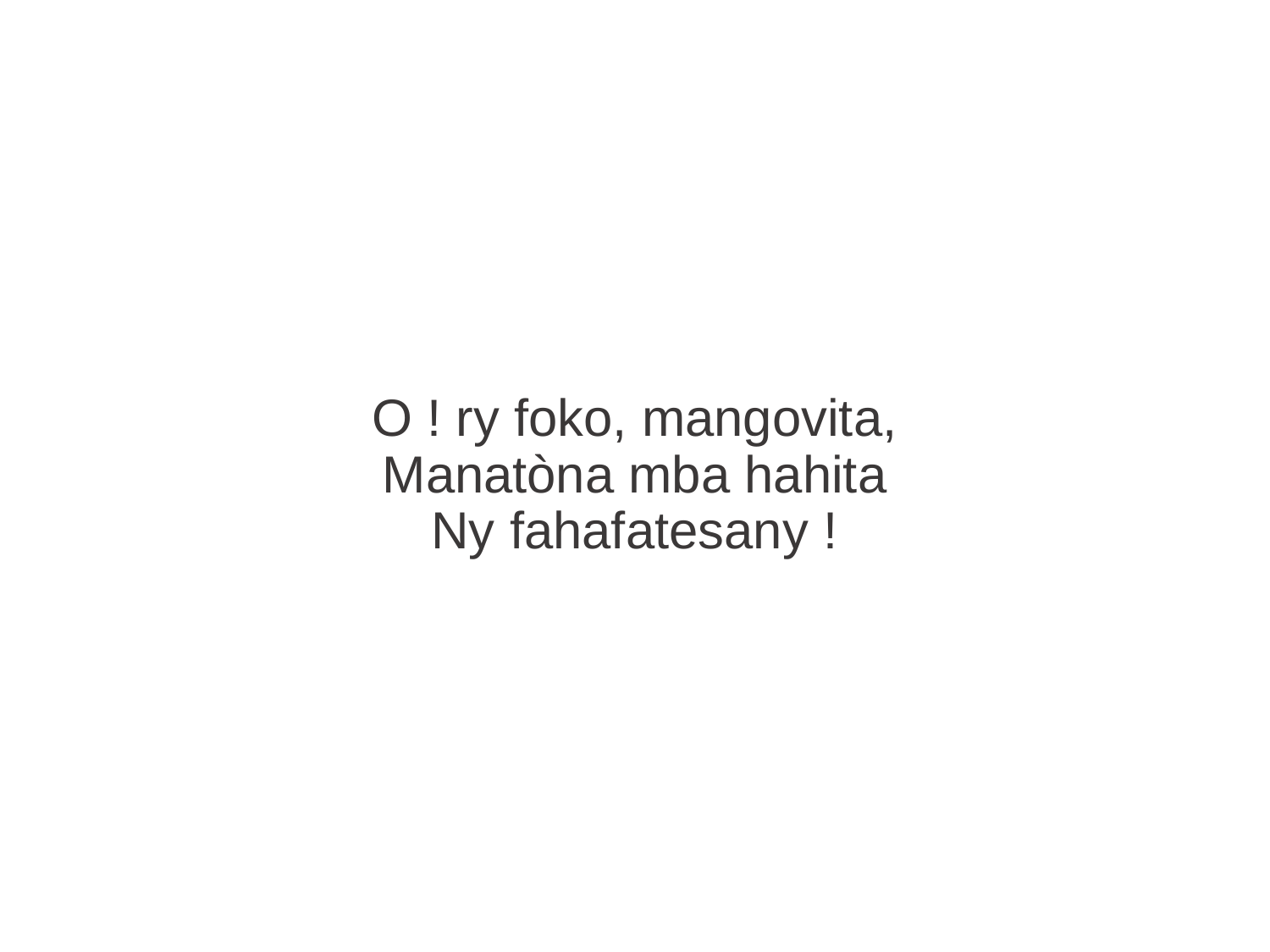

O ! ry foko, mangovita,
Manatòna mba hahita
Ny fahafatesany !